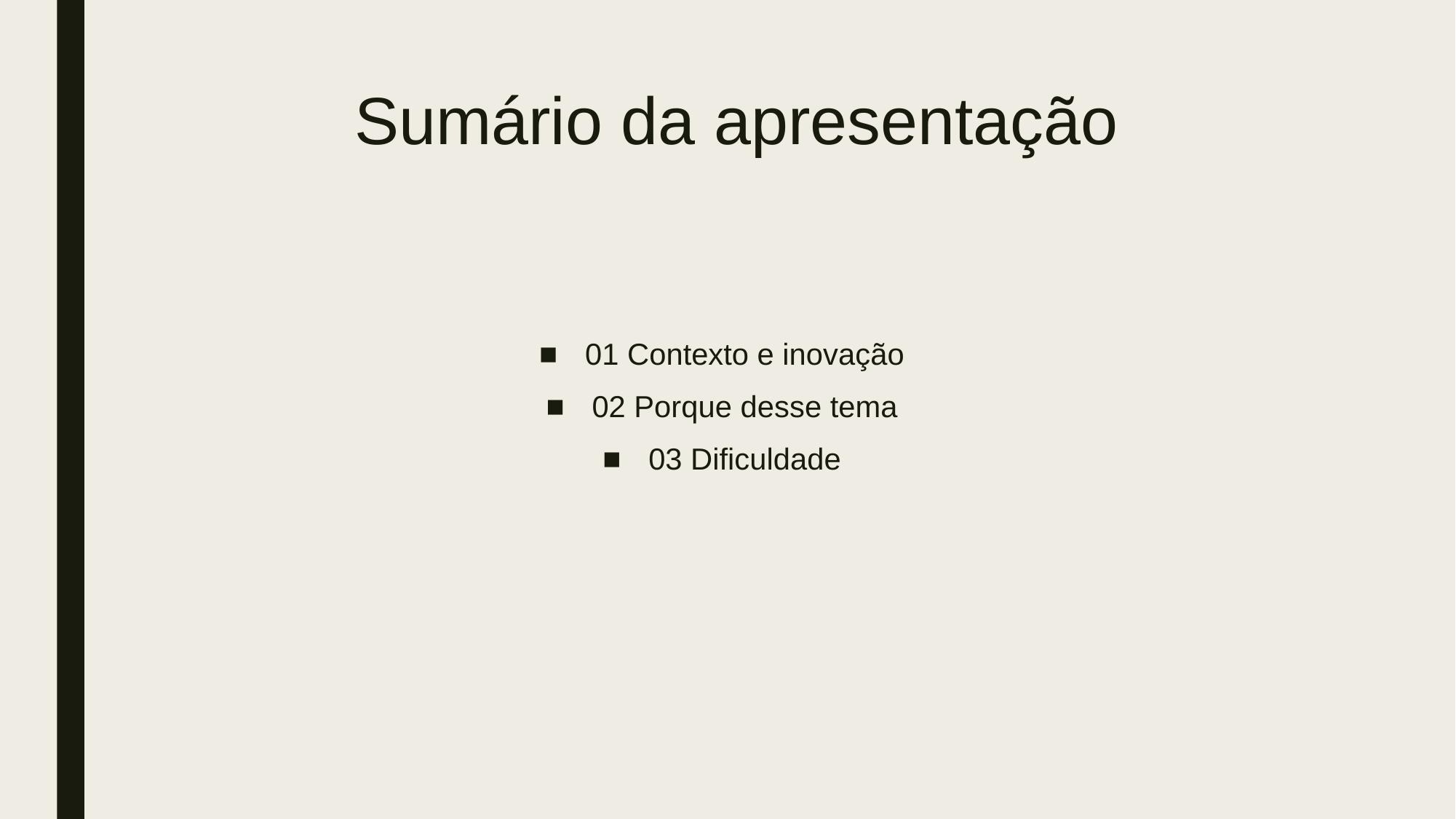

# Sumário da apresentação
01 Contexto e inovação
02 Porque desse tema
03 Dificuldade